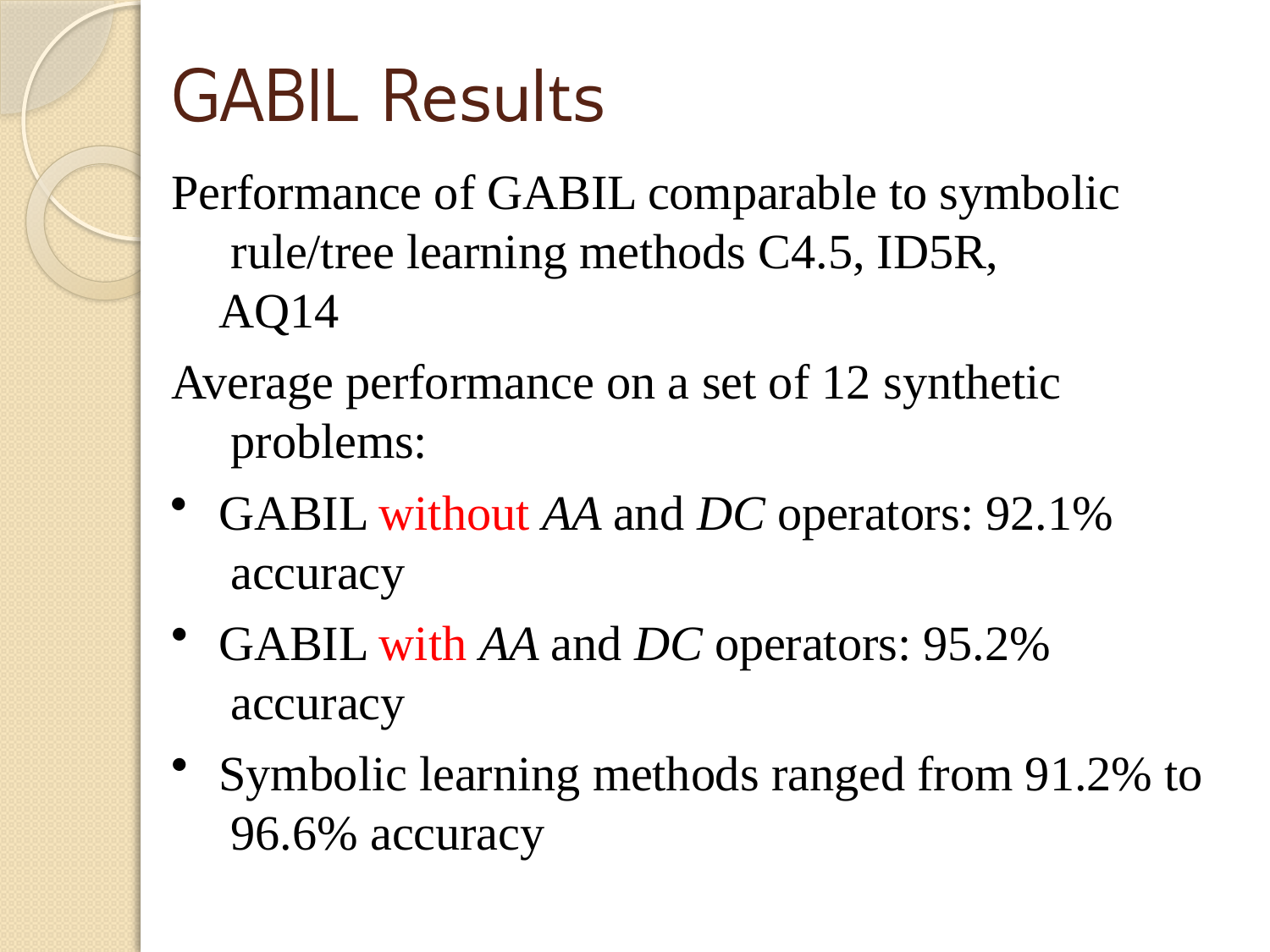

# GABIL Results
Performance of GABIL comparable to symbolic  rule/tree learning methods C4.5, ID5R, AQ14
Average performance on a set of 12 synthetic  problems:
GABIL without AA and DC operators: 92.1%  accuracy
GABIL with AA and DC operators: 95.2%  accuracy
Symbolic learning methods ranged from 91.2% to  96.6% accuracy